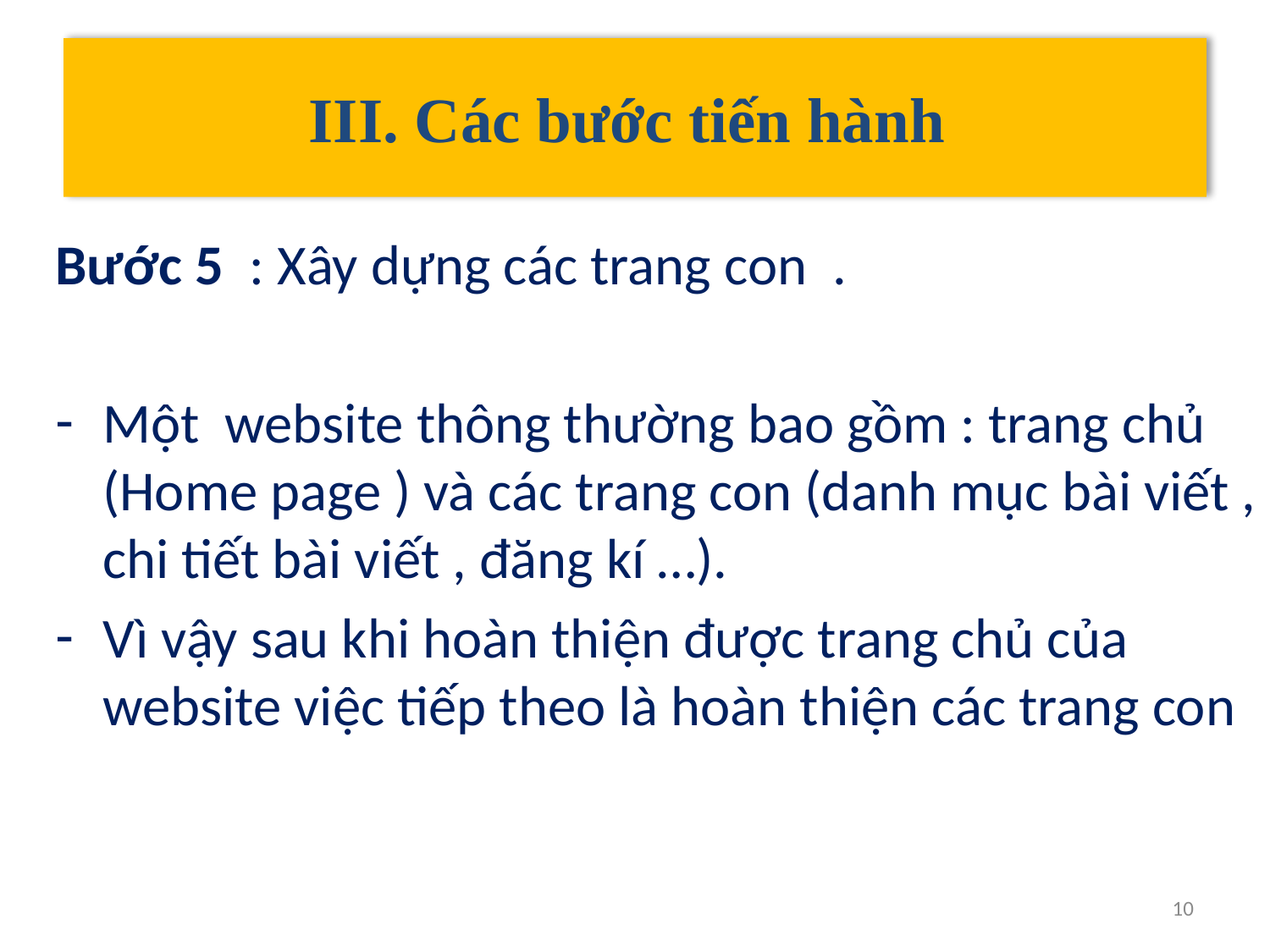

# III. Các bước tiến hành
Bước 5  : Xây dựng các trang con  .

Một  website thông thường bao gồm : trang chủ (Home page ) và các trang con (danh mục bài viết , chi tiết bài viết , đăng kí …).
Vì vậy sau khi hoàn thiện được trang chủ của website việc tiếp theo là hoàn thiện các trang con

10